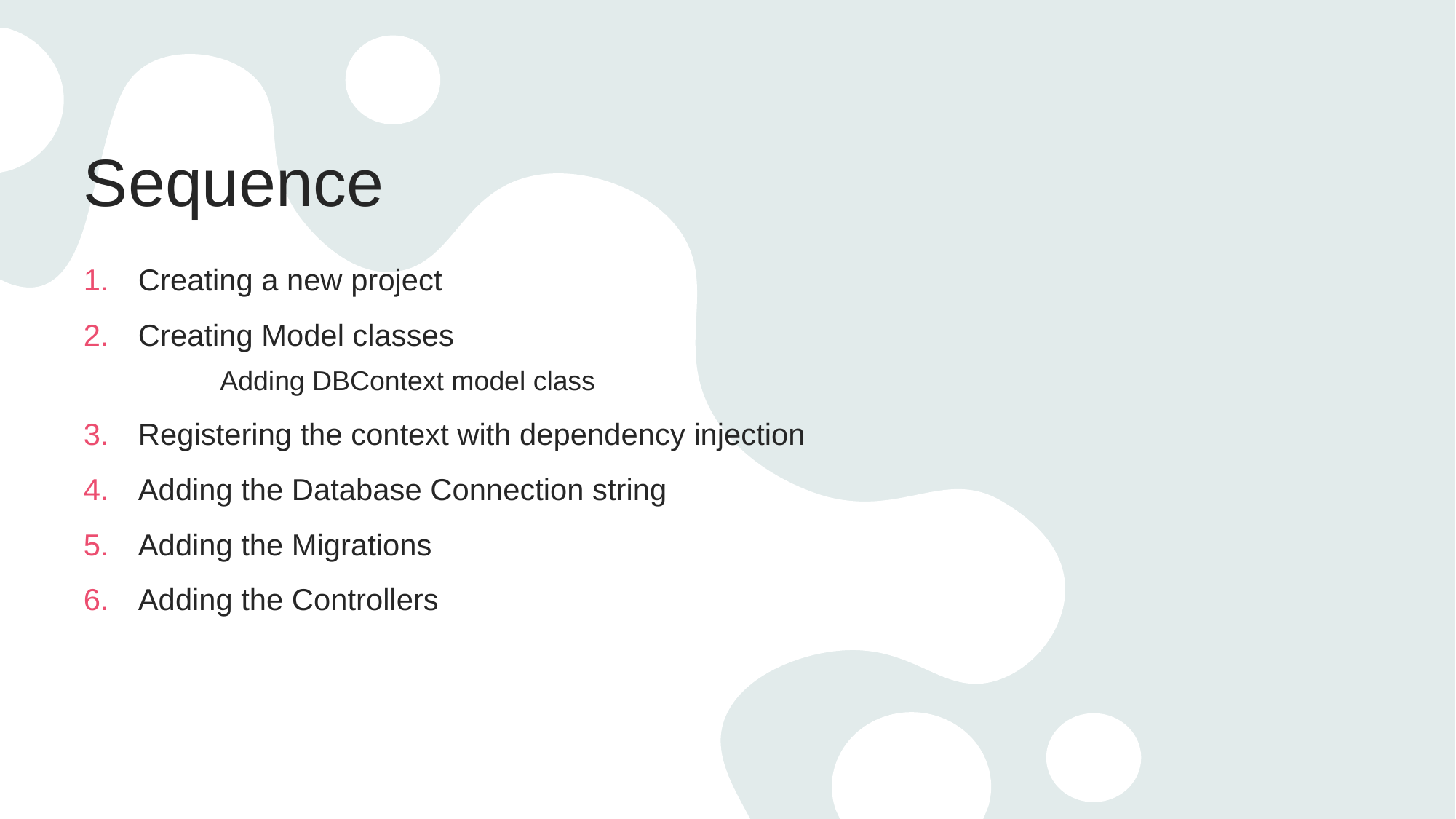

# Sequence
Creating a new project
Creating Model classes
	Adding DBContext model class
Registering the context with dependency injection
Adding the Database Connection string
Adding the Migrations
Adding the Controllers